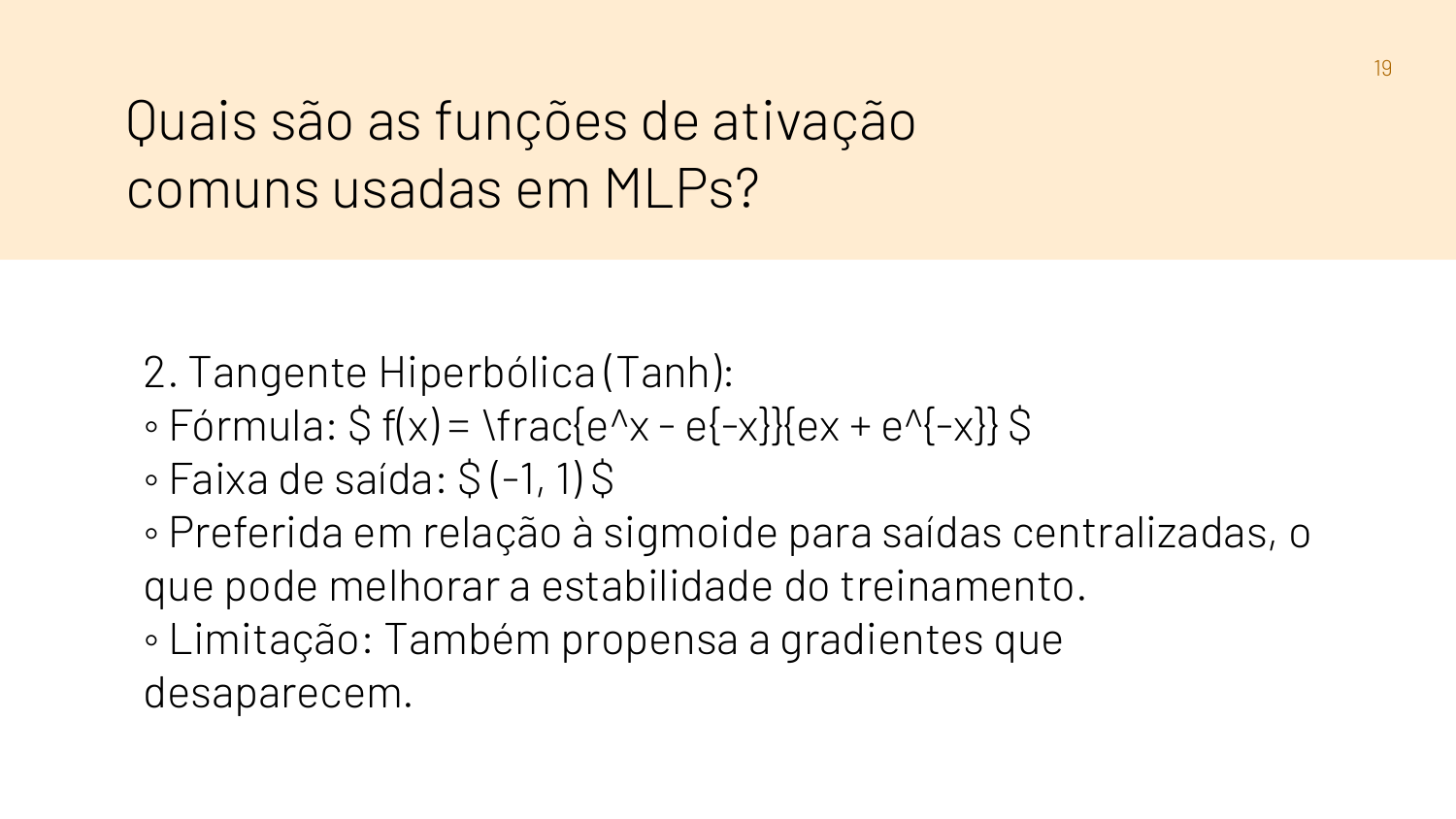

19
Quais são as funções de ativação comuns usadas em MLPs?
2. Tangente Hiperbólica (Tanh):
◦ Fórmula: $ f(x) = \frac{e^x - e{-x}}{ex + e^{-x}} $
◦ Faixa de saída: $ (-1, 1) $
◦ Preferida em relação à sigmoide para saídas centralizadas, o que pode melhorar a estabilidade do treinamento.
◦ Limitação: Também propensa a gradientes que desaparecem.